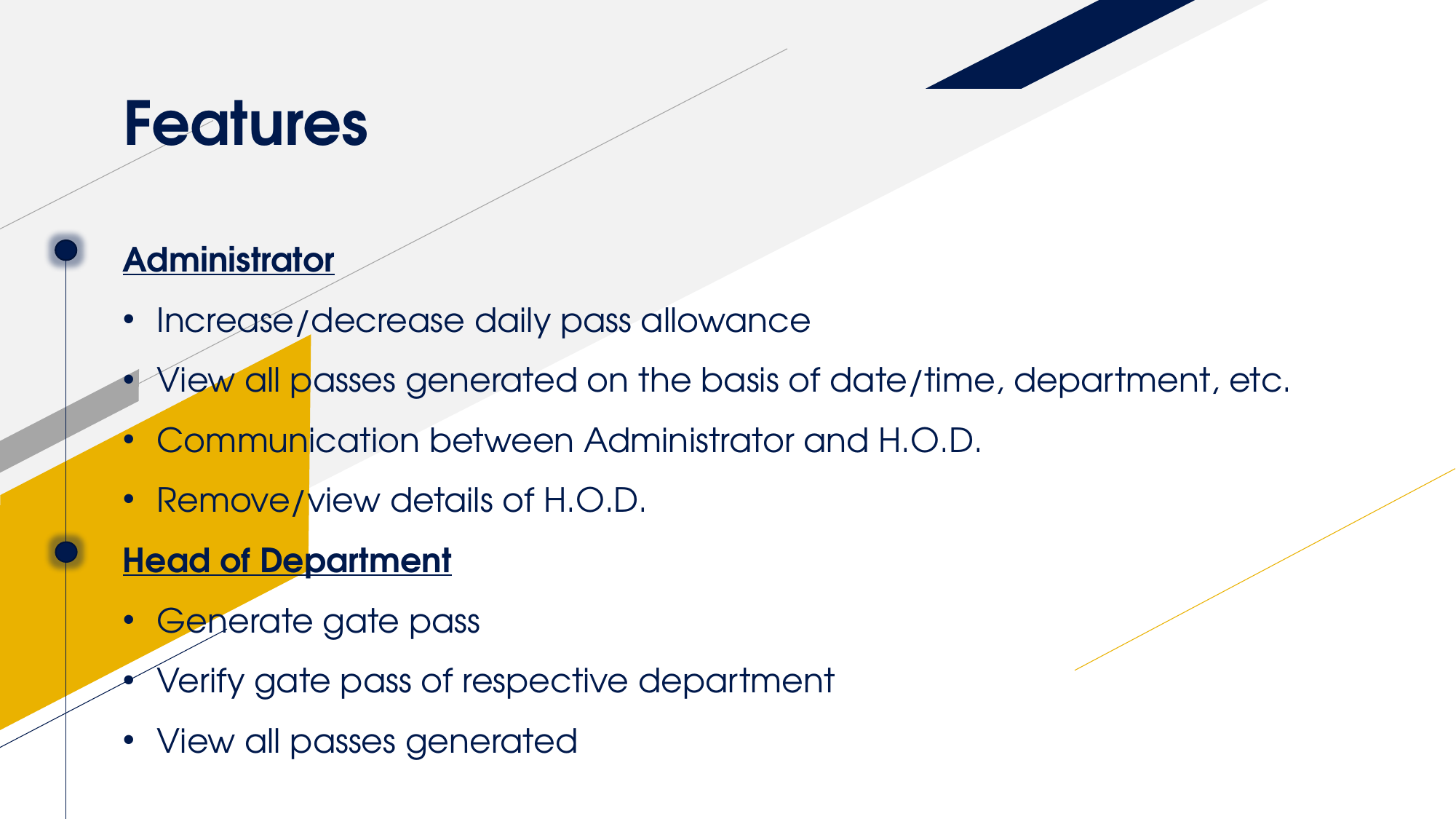

Features
Administrator
Increase/decrease daily pass allowance
View all passes generated on the basis of date/time, department, etc.
Communication between Administrator and H.O.D.
Remove/view details of H.O.D.

Head of Department
Generate gate pass
Verify gate pass of respective department
View all passes generated